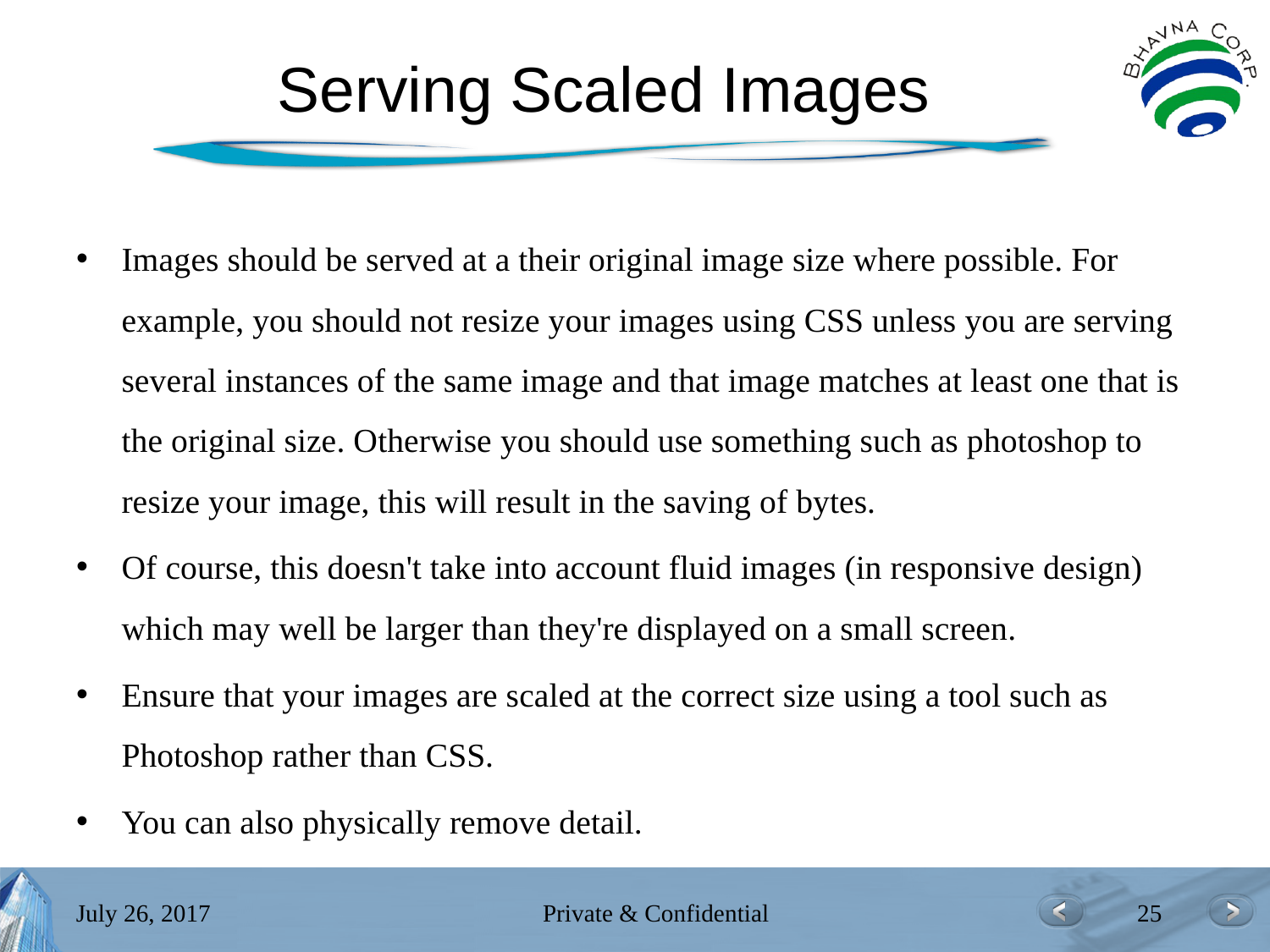

# Serving Scaled Images
Images should be served at a their original image size where possible. For example, you should not resize your images using CSS unless you are serving several instances of the same image and that image matches at least one that is the original size. Otherwise you should use something such as photoshop to resize your image, this will result in the saving of bytes.
Of course, this doesn't take into account fluid images (in responsive design) which may well be larger than they're displayed on a small screen.
Ensure that your images are scaled at the correct size using a tool such as Photoshop rather than CSS.
You can also physically remove detail.

July 26, 2017
Private & Confidential
25